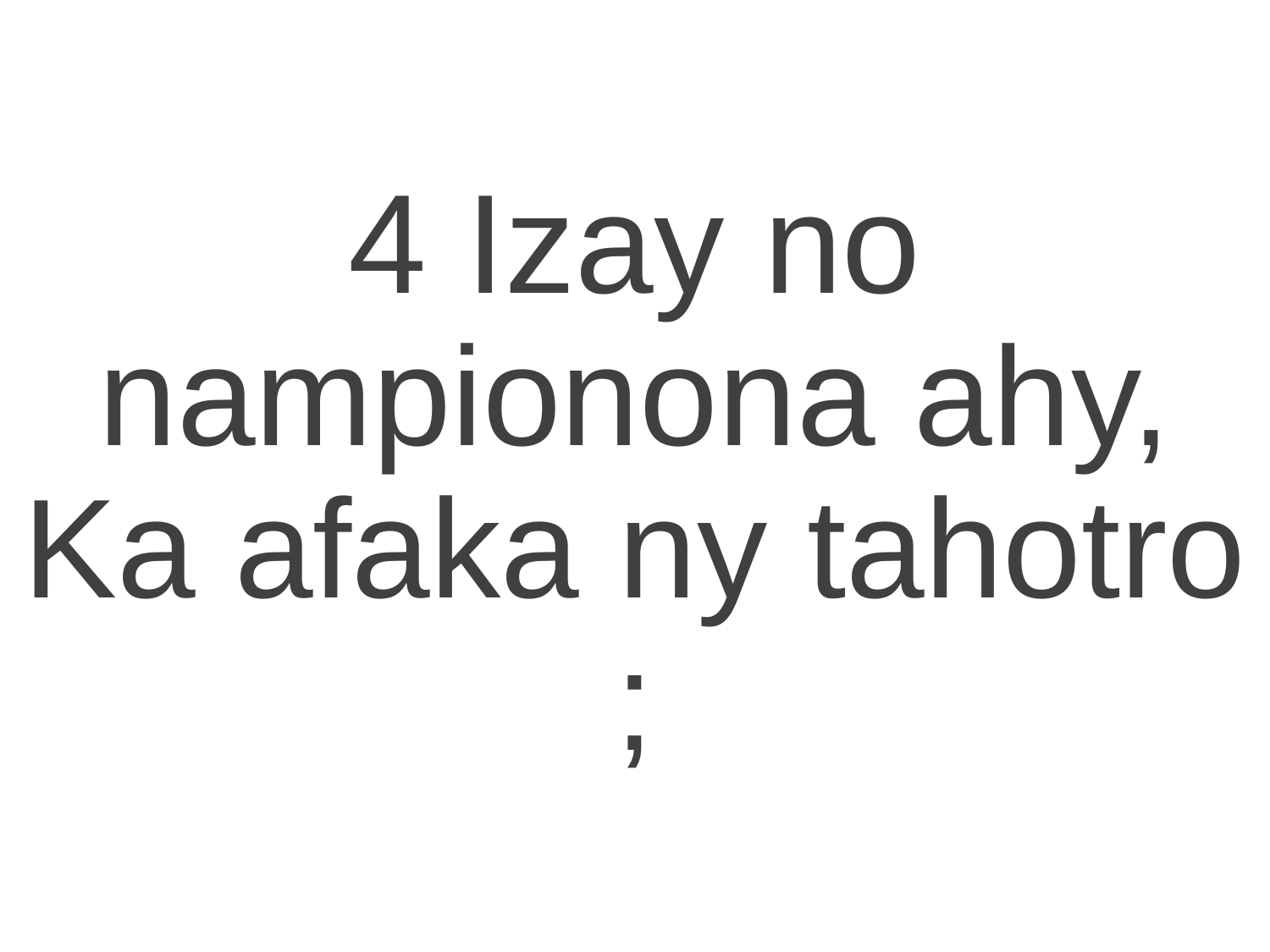

4 Izay no nampionona ahy,
Ka afaka ny tahotro ;